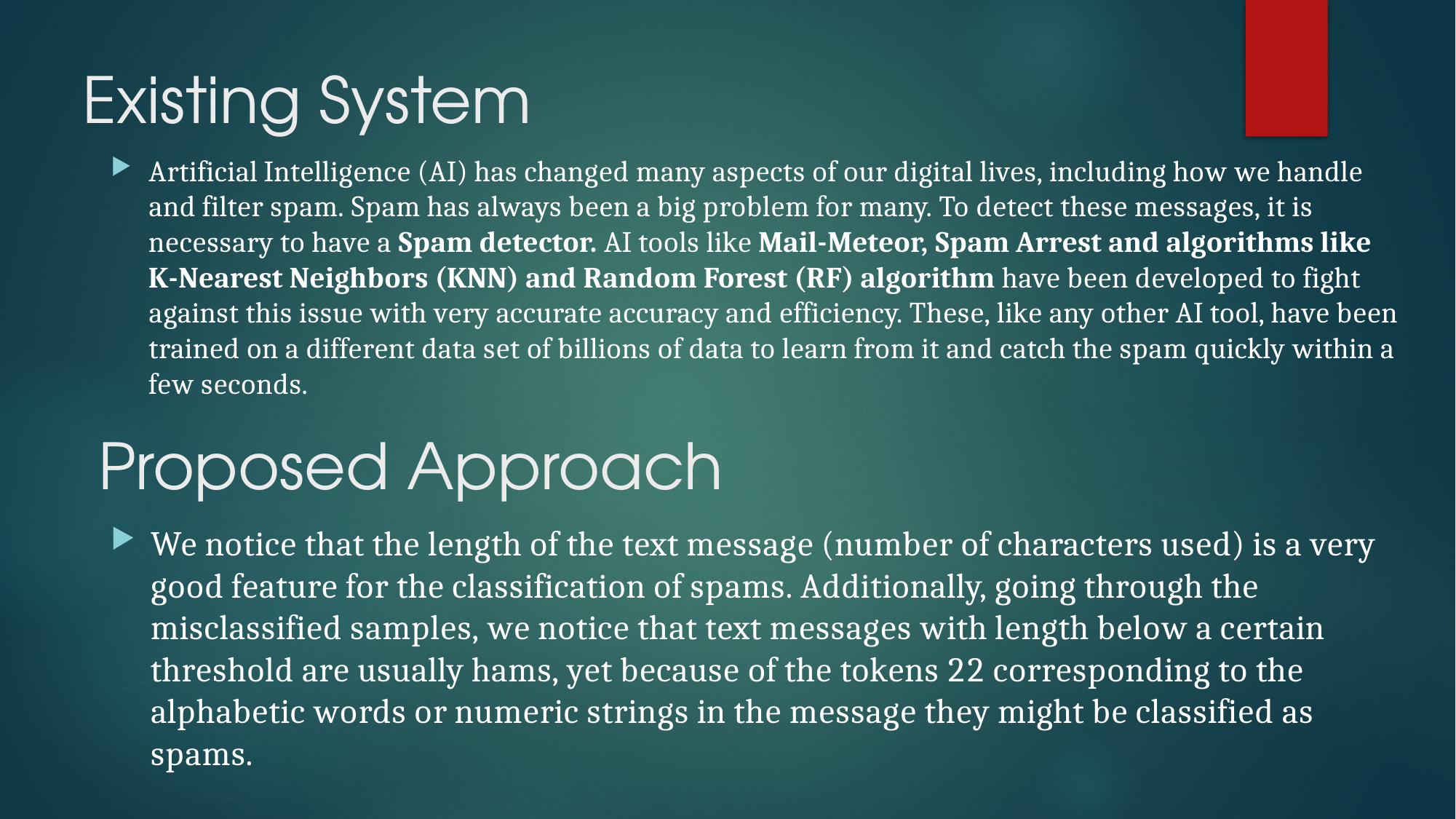

# Existing System
Artificial Intelligence (AI) has changed many aspects of our digital lives, including how we handle and filter spam. Spam has always been a big problem for many. To detect these messages, it is necessary to have a Spam detector. AI tools like Mail-Meteor, Spam Arrest and algorithms like K-Nearest Neighbors (KNN) and Random Forest (RF) algorithm have been developed to fight against this issue with very accurate accuracy and efficiency. These, like any other AI tool, have been trained on a different data set of billions of data to learn from it and catch the spam quickly within a few seconds.

Proposed Approach

We notice that the length of the text message (number of characters used) is a very good feature for the classification of spams. Additionally, going through the misclassified samples, we notice that text messages with length below a certain threshold are usually hams, yet because of the tokens 22 corresponding to the alphabetic words or numeric strings in the message they might be classified as spams.